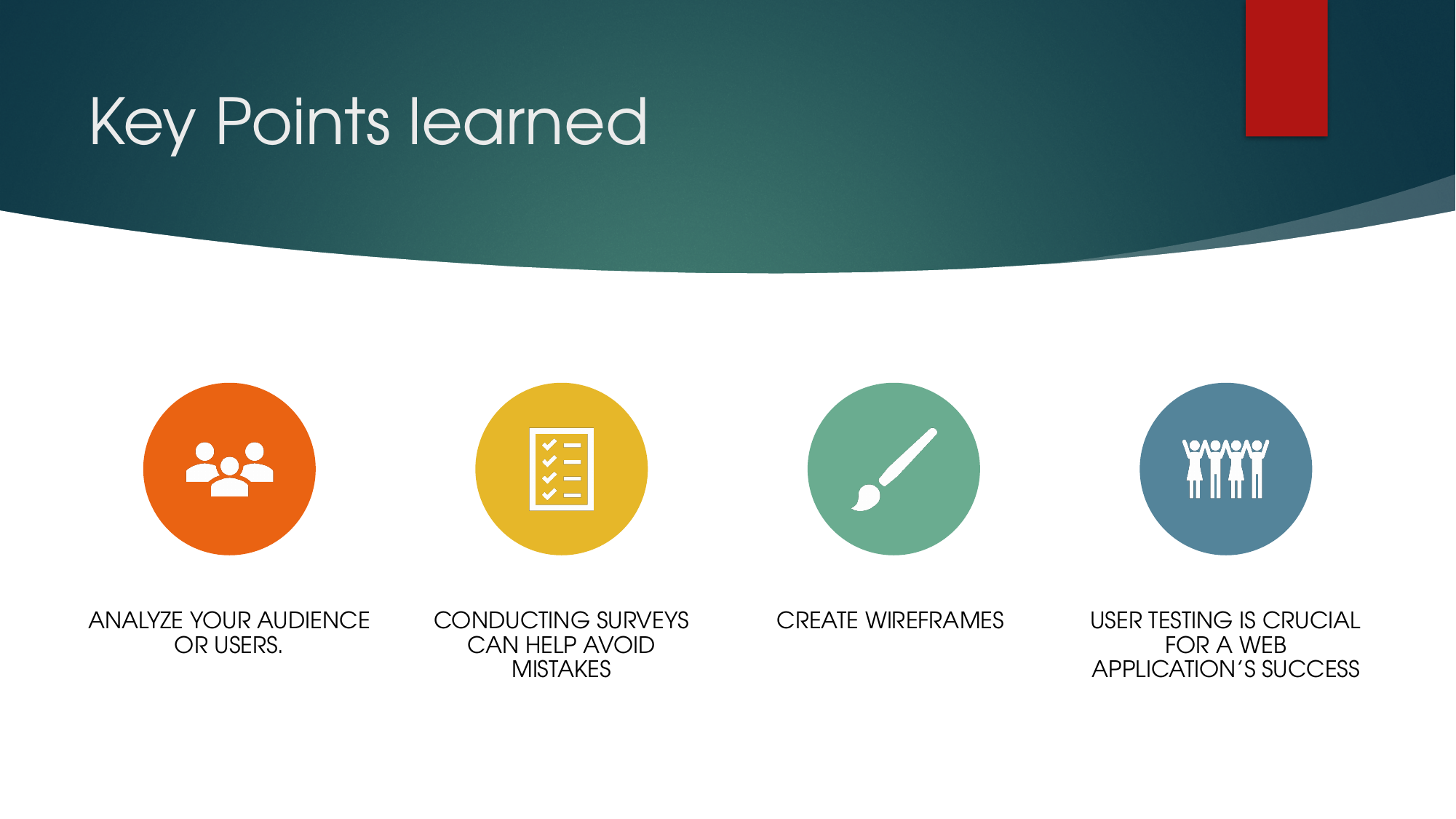

# Key Points learned

Analyze your audience or users.
Conducting surveys can help avoid mistakes
Create wireframes
User testing is crucial for a web application’s success